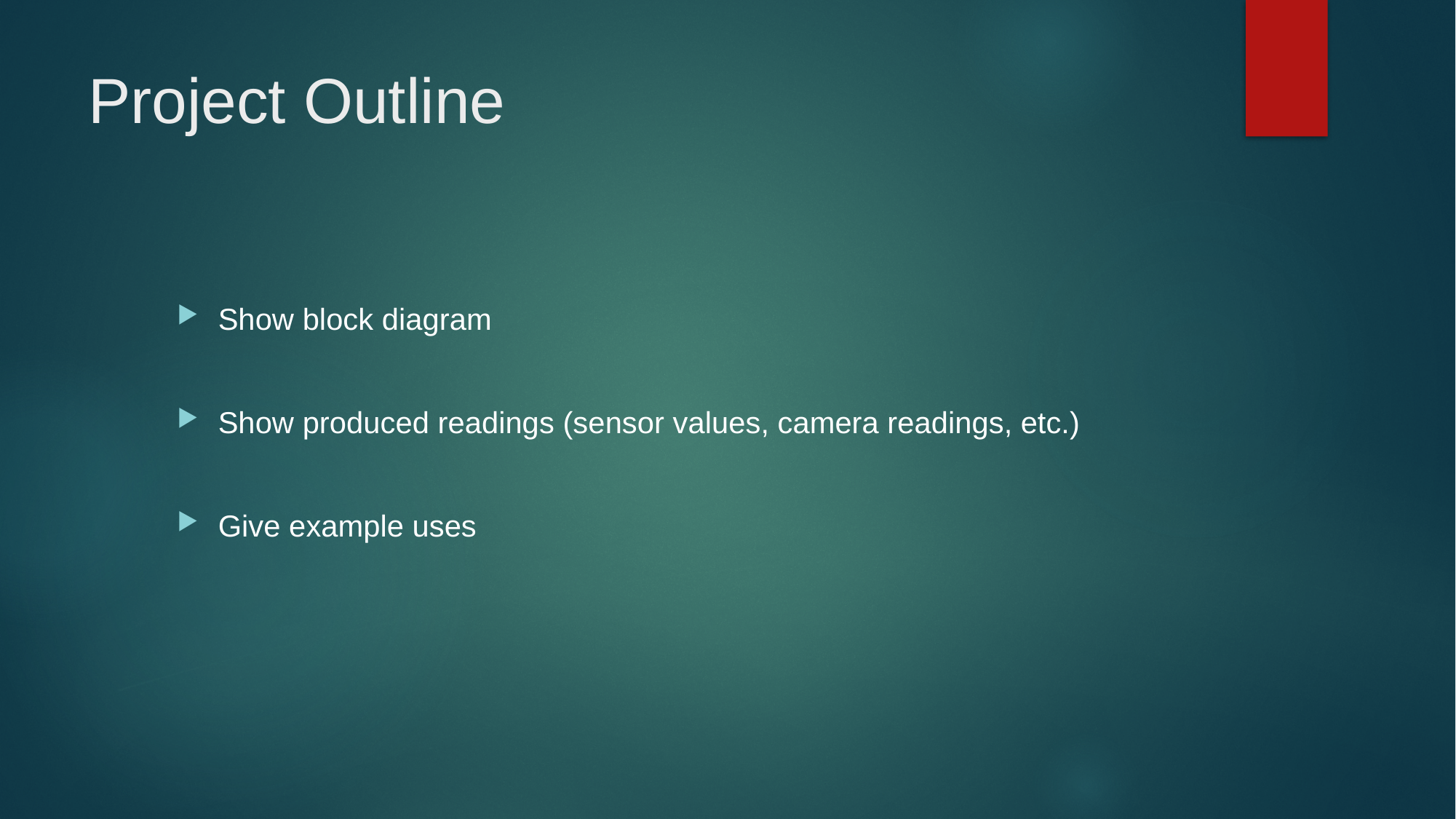

# Project Outline
Show block diagram

Show produced readings (sensor values, camera readings, etc.)

Give example uses